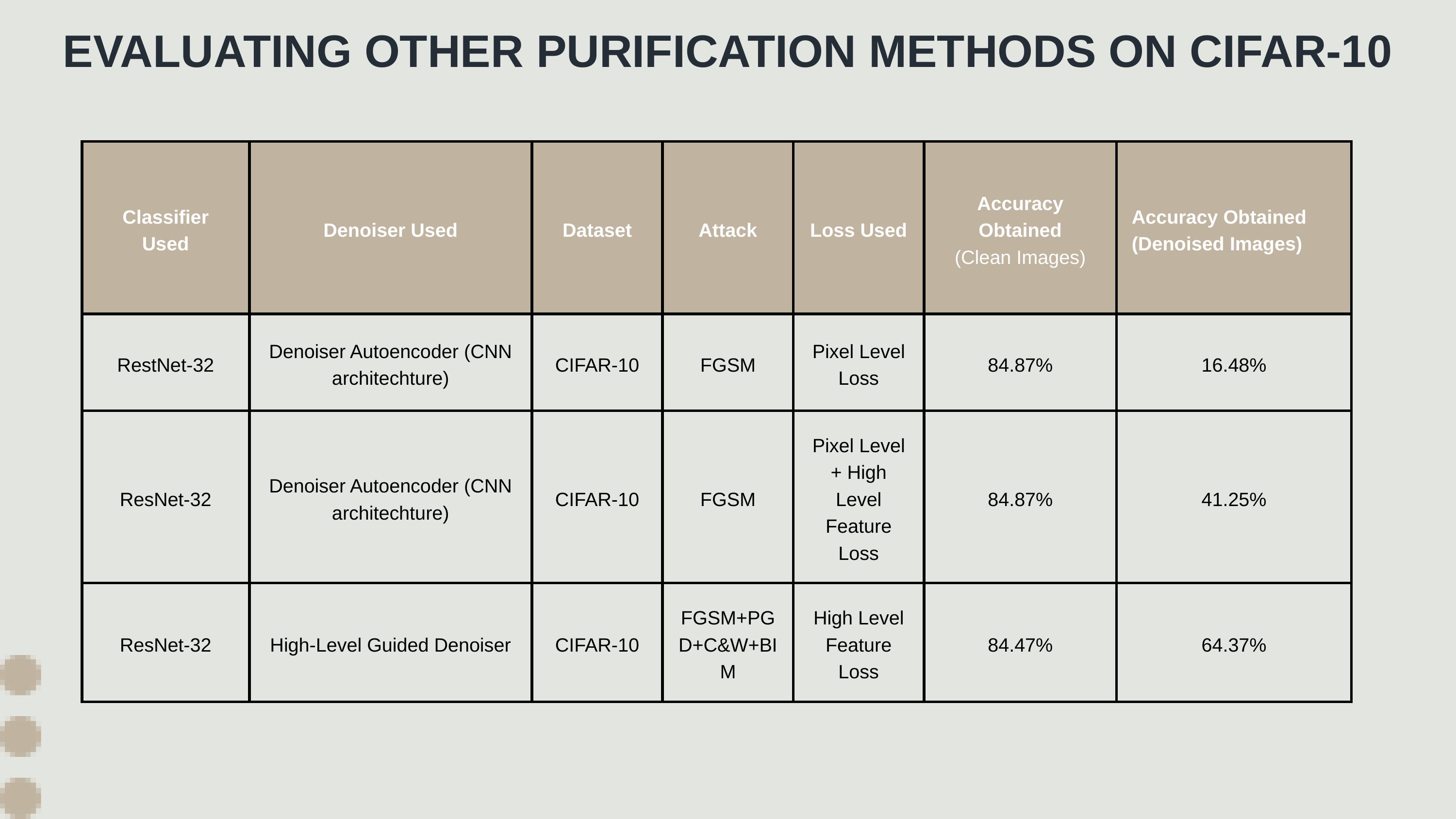

EVALUATING OTHER PURIFICATION METHODS ON CIFAR-10
| Classifier Used | Denoiser Used | Dataset | Attack | Loss Used | Accuracy Obtained (Clean Images) | Accuracy Obtained (Denoised Images) |
| --- | --- | --- | --- | --- | --- | --- |
| RestNet-32 | Denoiser Autoencoder (CNN architechture) | CIFAR-10 | FGSM | Pixel Level Loss | 84.87% | 16.48% |
| ResNet-32 | Denoiser Autoencoder (CNN architechture) | CIFAR-10 | FGSM | Pixel Level + High Level Feature Loss | 84.87% | 41.25% |
| ResNet-32 | High-Level Guided Denoiser | CIFAR-10 | FGSM+PGD+C&W+BIM | High Level Feature Loss | 84.47% | 64.37% |